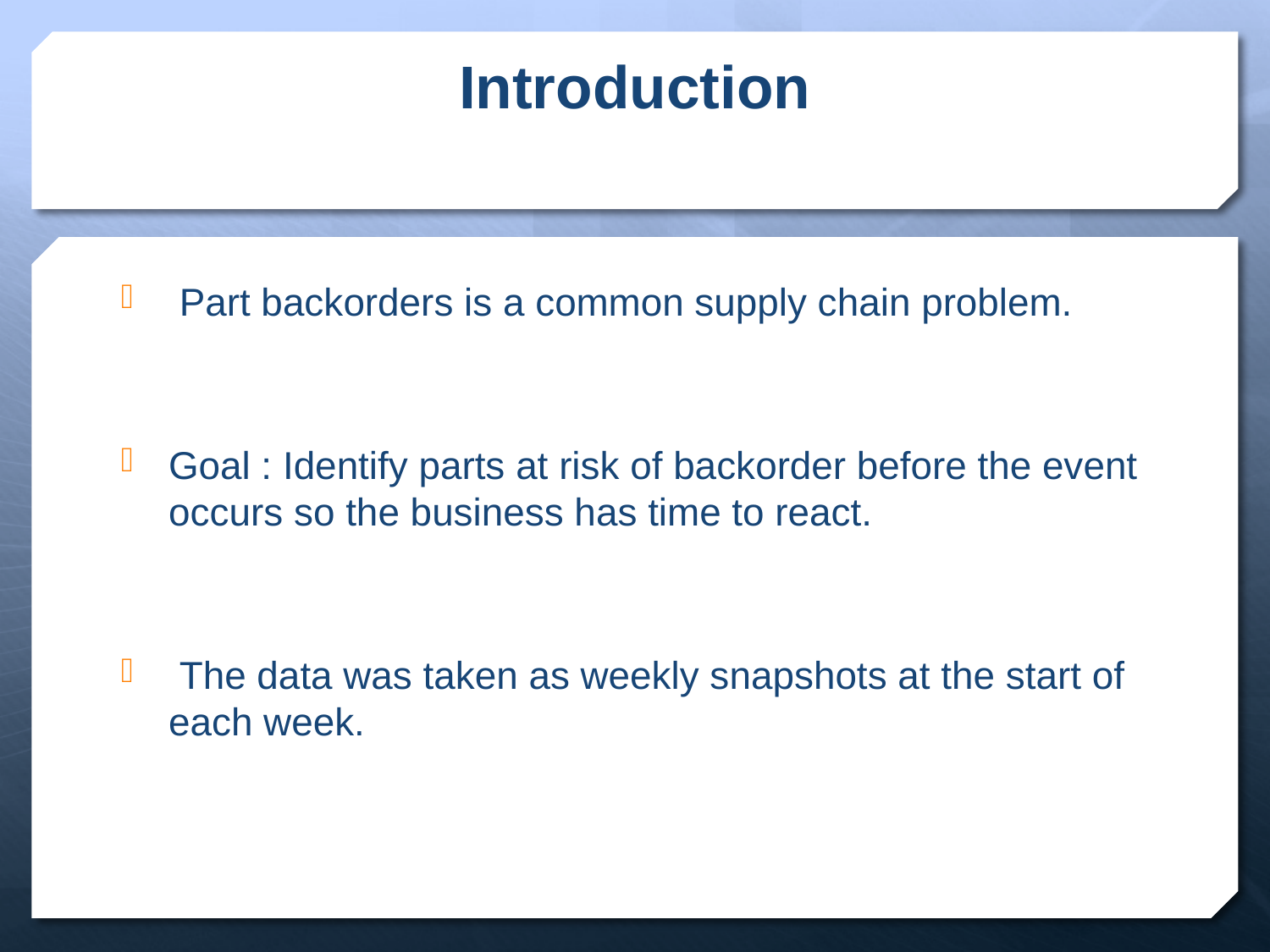

# Introduction
 Part backorders is a common supply chain problem.

Goal : Identify parts at risk of backorder before the event occurs so the business has time to react.

 The data was taken as weekly snapshots at the start of each week.